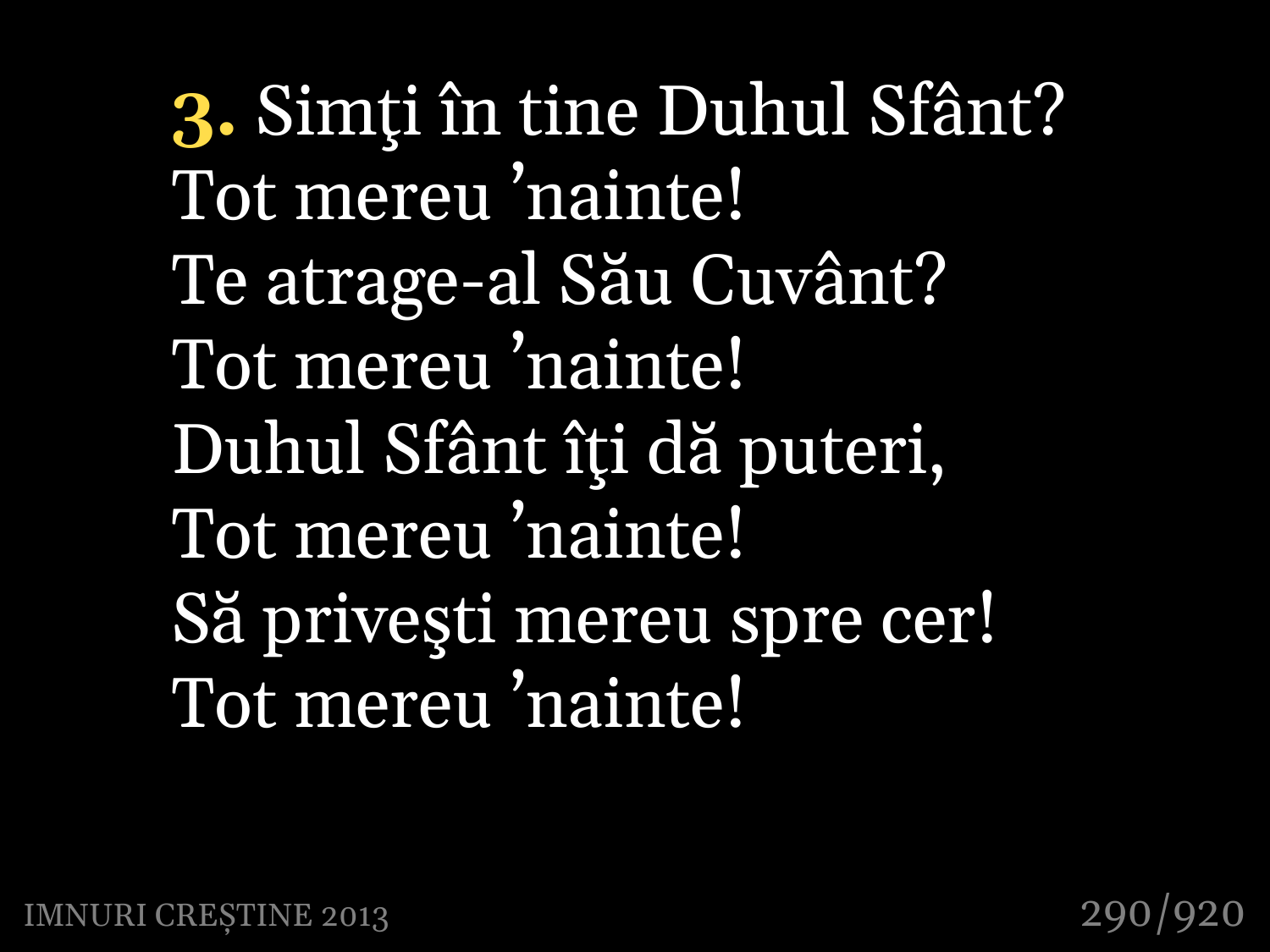

3. Simţi în tine Duhul Sfânt?
Tot mereu ’nainte!
Te atrage-al Său Cuvânt?
Tot mereu ’nainte!
Duhul Sfânt îţi dă puteri,
Tot mereu ’nainte!
Să priveşti mereu spre cer!
Tot mereu ’nainte!
290/920
IMNURI CREȘTINE 2013